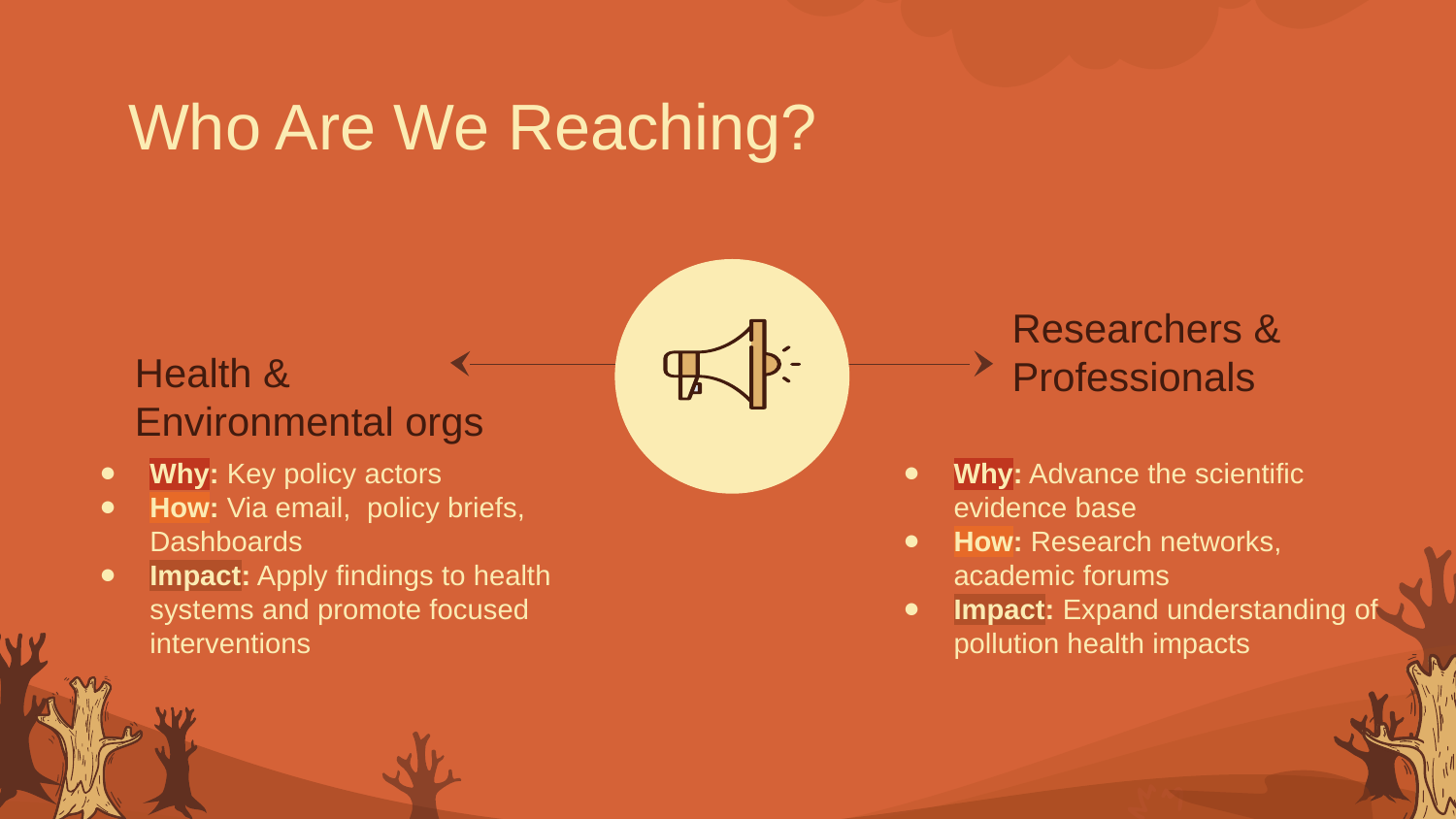

# Who Are We Reaching?
Health & Environmental orgs

Researchers & Professionals

Why: Key policy actors
How: Via email,  policy briefs, Dashboards
Impact: Apply findings to health systems and promote focused interventions
Why: Advance the scientific evidence base
How: Research networks, academic forums
Impact: Expand understanding of pollution health impacts